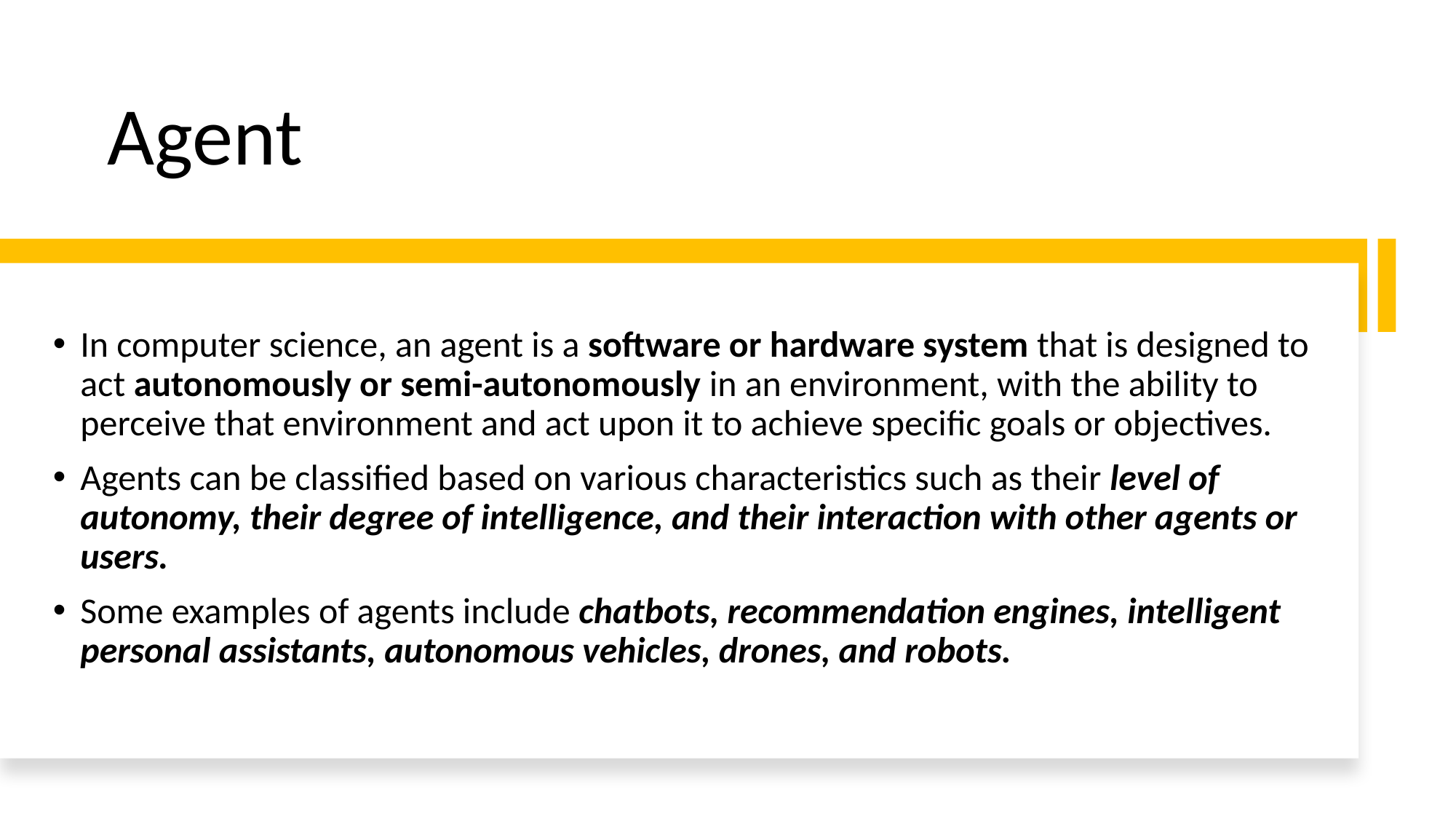

# Agent

In computer science, an agent is a software or hardware system that is designed to act autonomously or semi-autonomously in an environment, with the ability to perceive that environment and act upon it to achieve specific goals or objectives.
Agents can be classified based on various characteristics such as their level of autonomy, their degree of intelligence, and their interaction with other agents or users.
Some examples of agents include chatbots, recommendation engines, intelligent personal assistants, autonomous vehicles, drones, and robots.